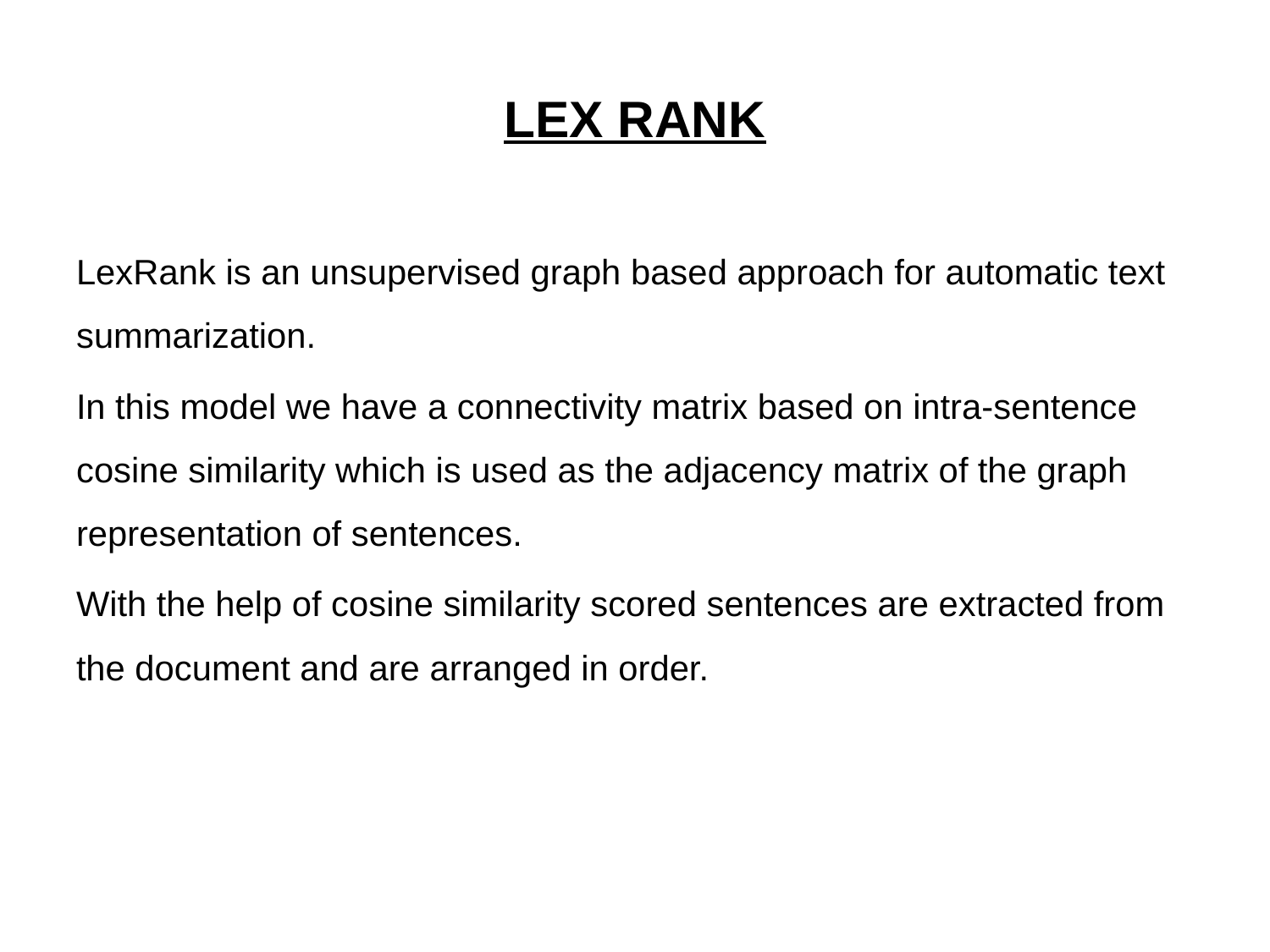

# LEX RANK
LexRank is an unsupervised graph based approach for automatic text summarization.
In this model we have a connectivity matrix based on intra-sentence cosine similarity which is used as the adjacency matrix of the graph representation of sentences.
With the help of cosine similarity scored sentences are extracted from the document and are arranged in order.